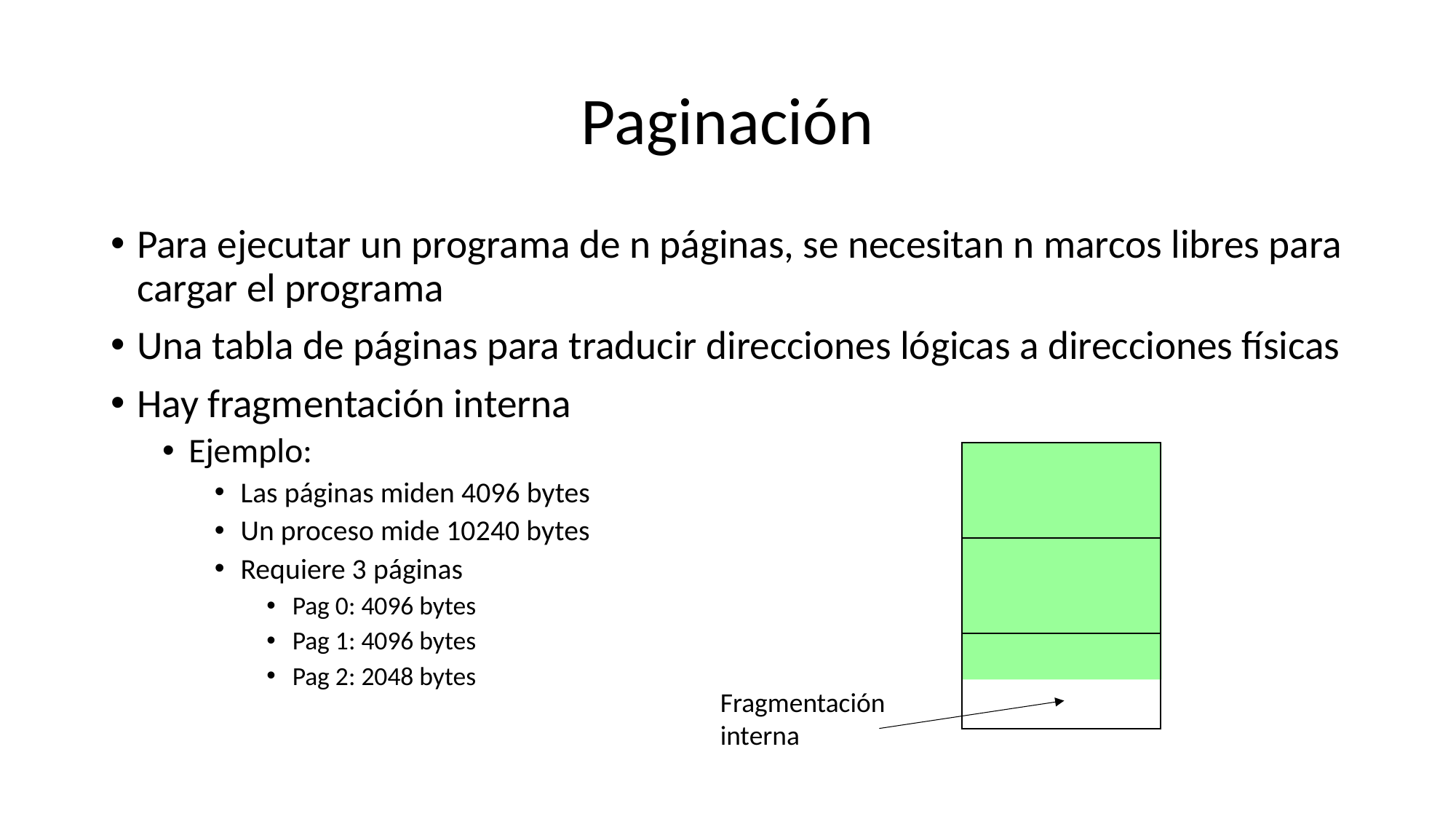

# Paginación
Para ejecutar un programa de n páginas, se necesitan n marcos libres para cargar el programa
Una tabla de páginas para traducir direcciones lógicas a direcciones físicas
Hay fragmentación interna
Ejemplo:
Las páginas miden 4096 bytes
Un proceso mide 10240 bytes
Requiere 3 páginas
Pag 0: 4096 bytes
Pag 1: 4096 bytes
Pag 2: 2048 bytes

Fragmentación interna